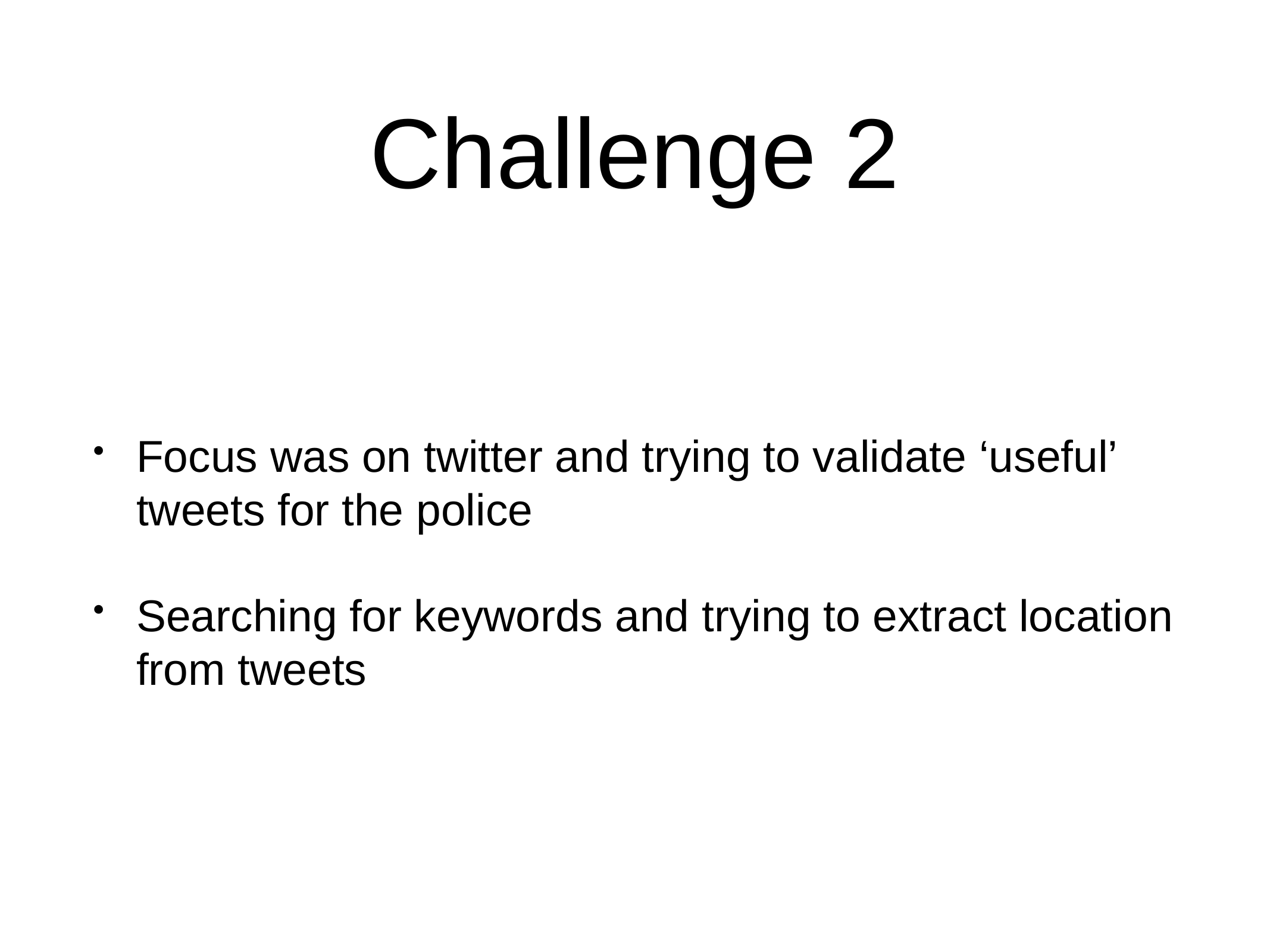

Focus was on twitter and trying to validate ‘useful’ tweets for the police
Searching for keywords and trying to extract location from tweets
# Challenge 2